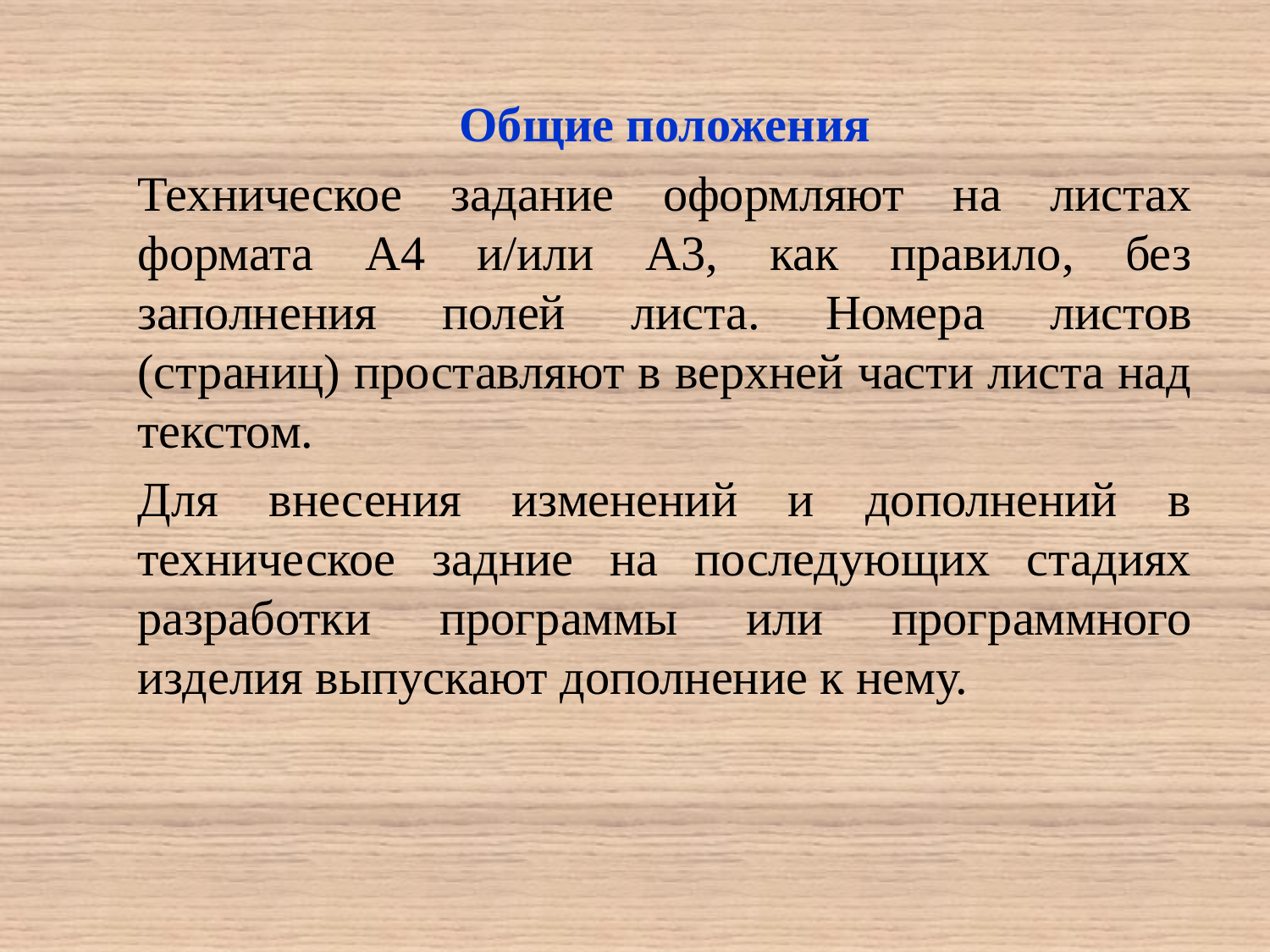

Общие положения
Техническое задание оформляют на листах формата А4 и/или А3, как правило, без заполнения полей листа. Номера листов (страниц) проставляют в верхней части листа над текстом.
Для внесения изменений и дополнений в техническое задние на последующих стадиях разработки программы или программного изделия выпускают дополнение к нему.